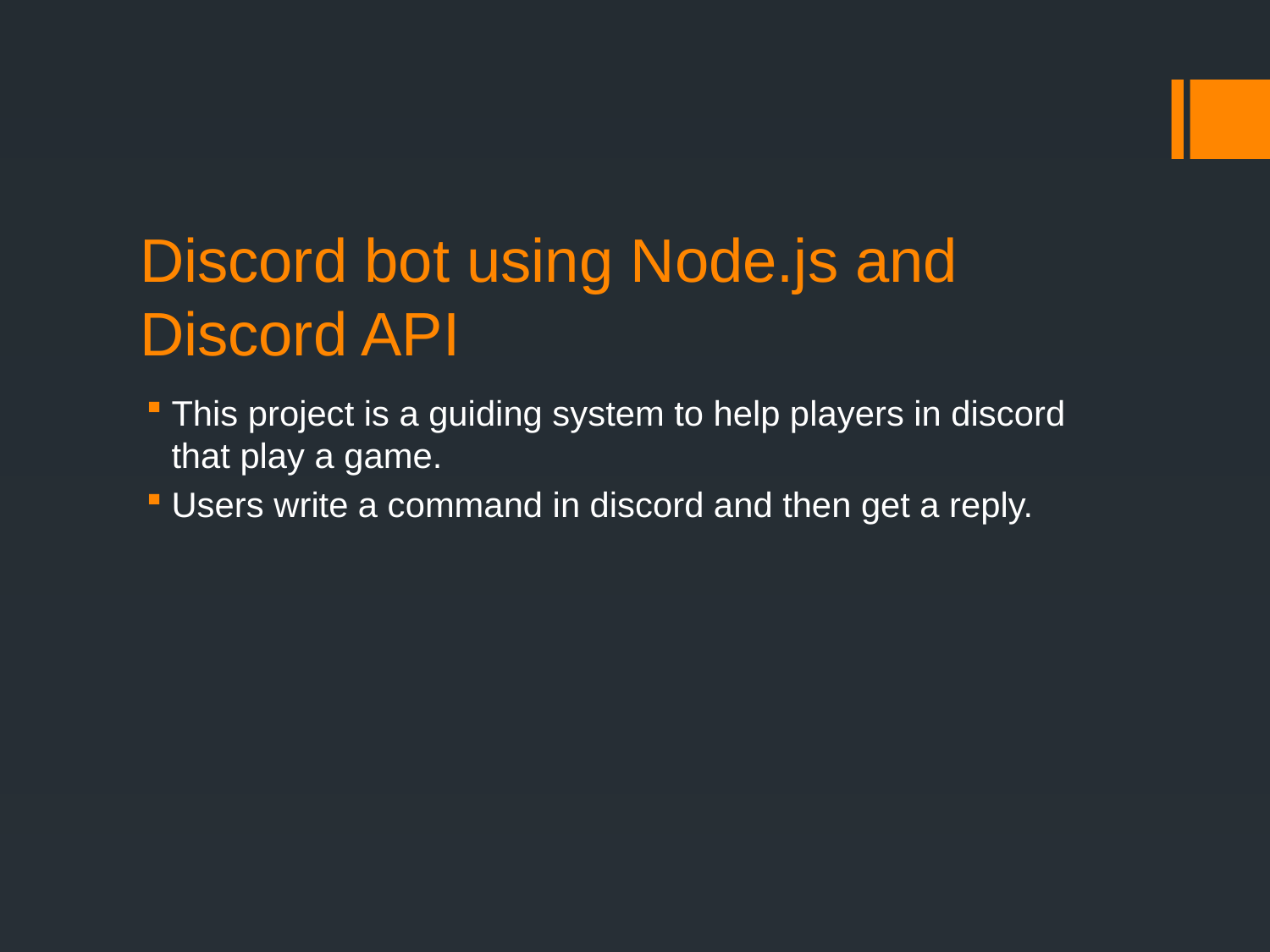

# Discord bot using Node.js and Discord API
This project is a guiding system to help players in discord that play a game.
Users write a command in discord and then get a reply.